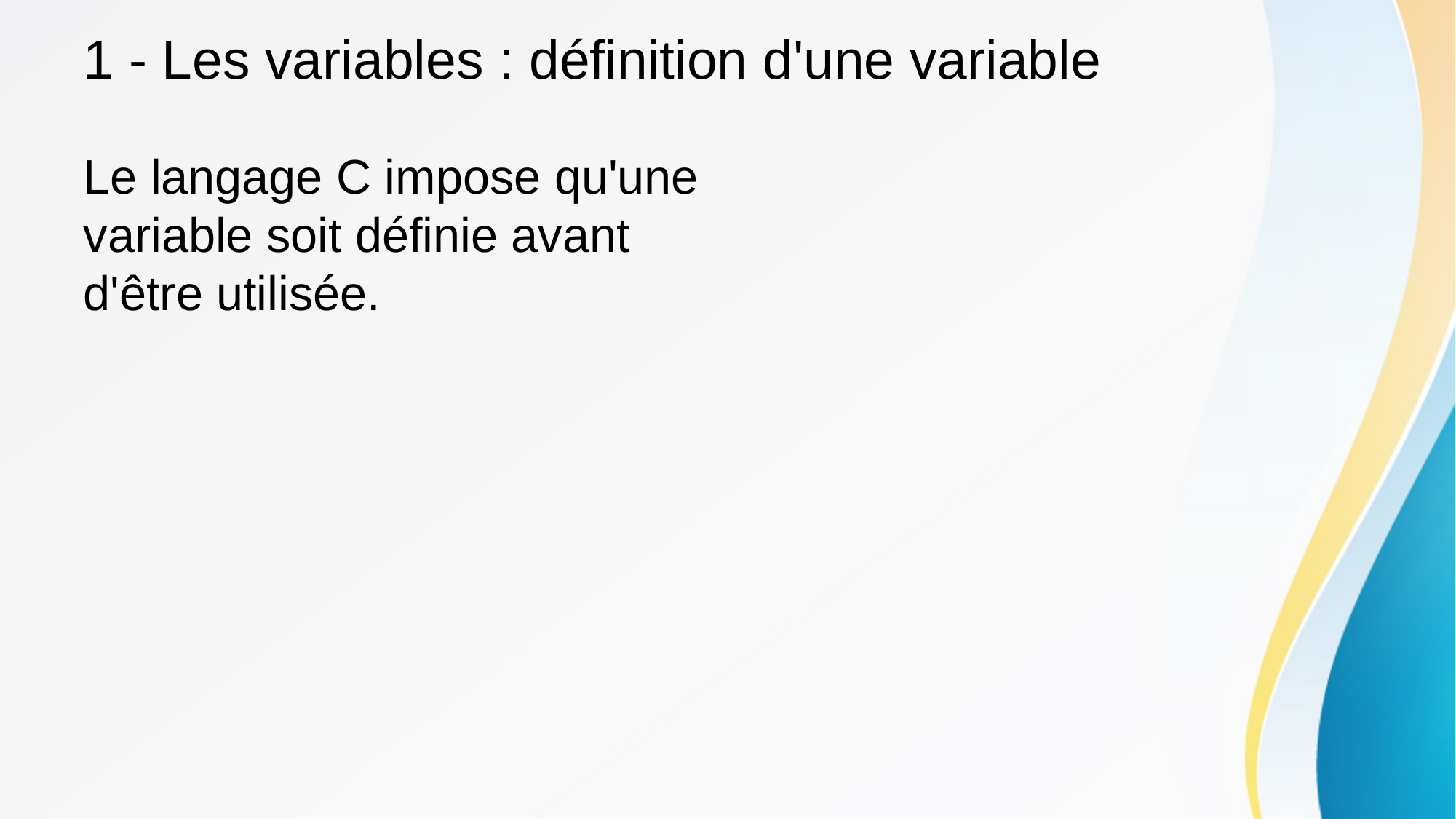

# 1 - Les variables : définition d'une variable
Le langage C impose qu'une variable soit définie avant d'être utilisée.